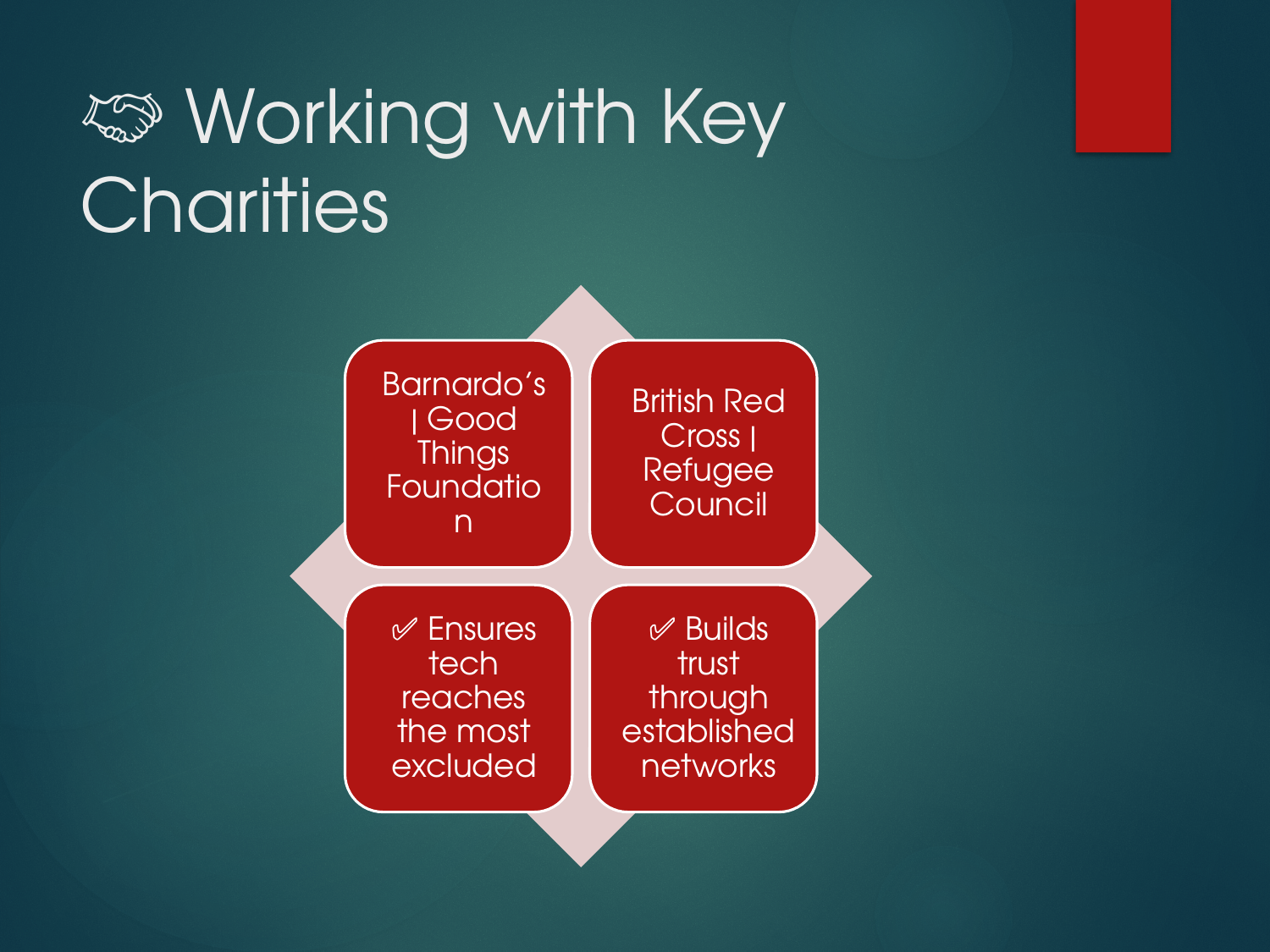

# 🤝 Working with Key Charities
Barnardo’s | Good Things Foundation
British Red Cross | Refugee Council
✅ Ensures tech reaches the most excluded
✅ Builds trust through established networks